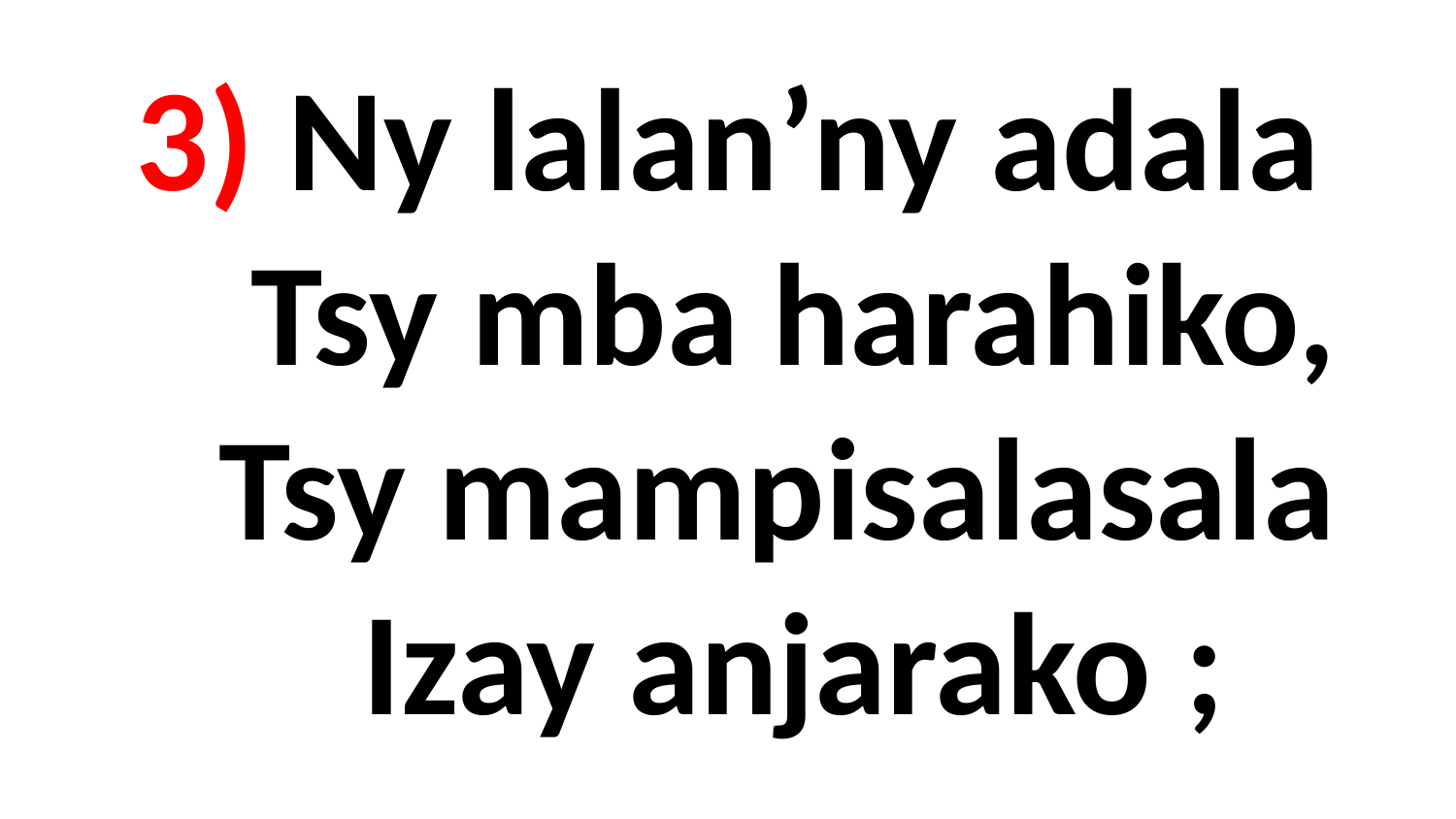

# 3) Ny lalan’ny adala Tsy mba harahiko, Tsy mampisalasala Izay anjarako ;